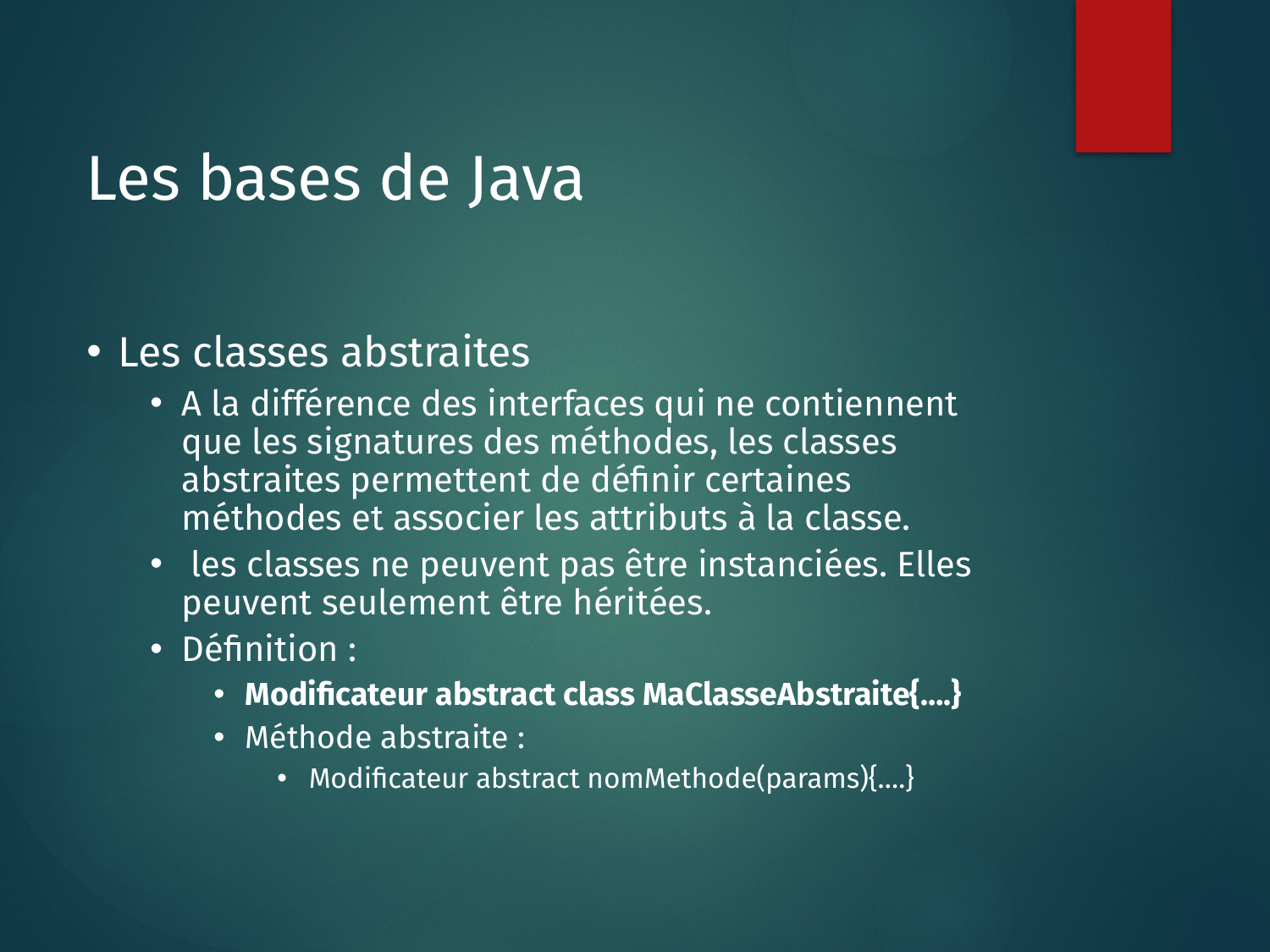

Les bases de Java
Les classes abstraites
A la différence des interfaces qui ne contiennent que les signatures des méthodes, les classes abstraites permettent de définir certaines méthodes et associer les attributs à la classe.
 les classes ne peuvent pas être instanciées. Elles peuvent seulement être héritées.
Définition :
Modificateur abstract class MaClasseAbstraite{….}
Méthode abstraite :
Modificateur abstract nomMethode(params){….}